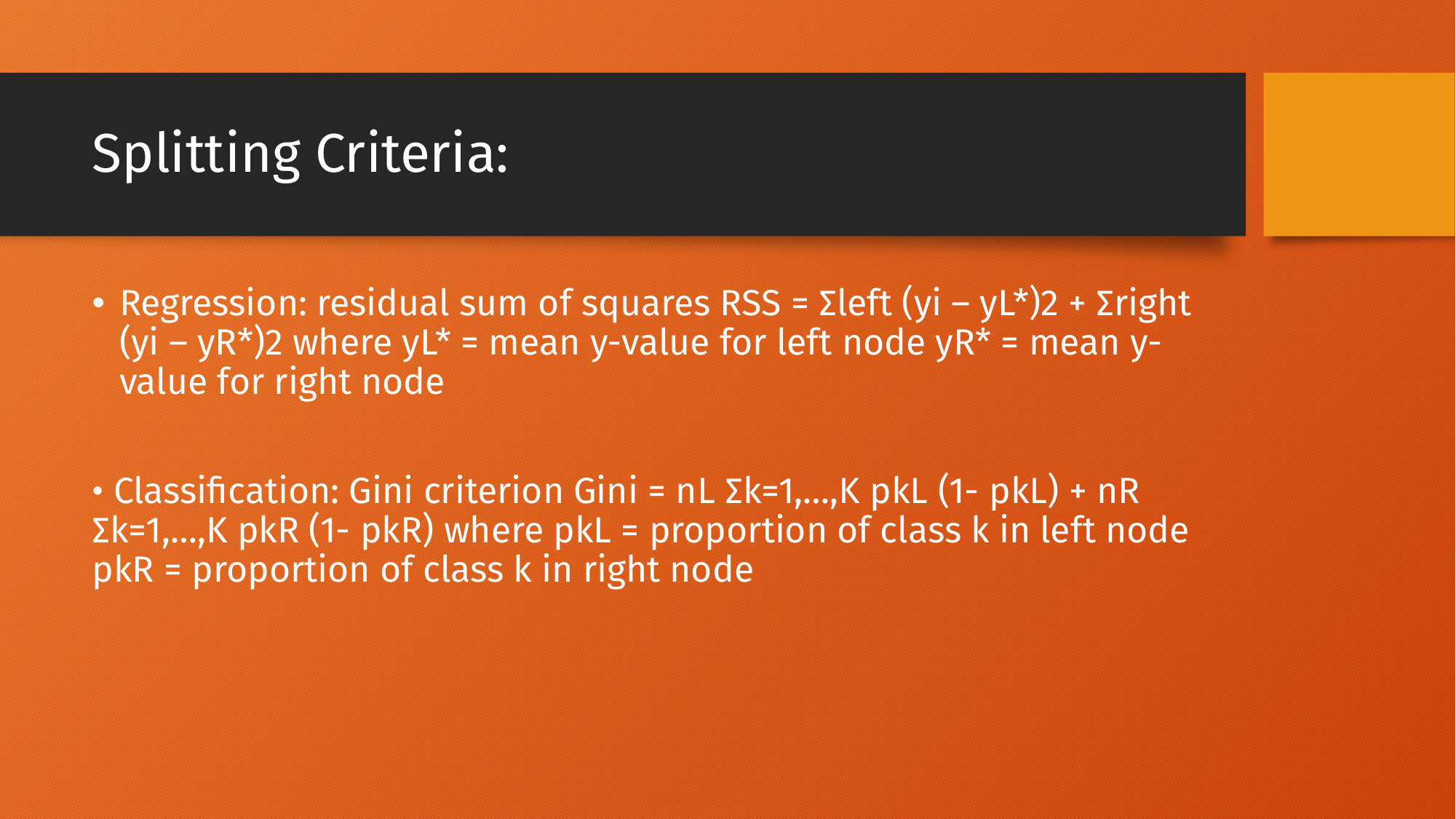

# Splitting Criteria:
Regression: residual sum of squares RSS = ∑left (yi – yL*)2 + ∑right (yi – yR*)2 where yL* = mean y-value for left node yR* = mean y-value for right node

• Classification: Gini criterion Gini = nL ∑k=1,…,K pkL (1- pkL) + nR ∑k=1,…,K pkR (1- pkR) where pkL = proportion of class k in left node pkR = proportion of class k in right node